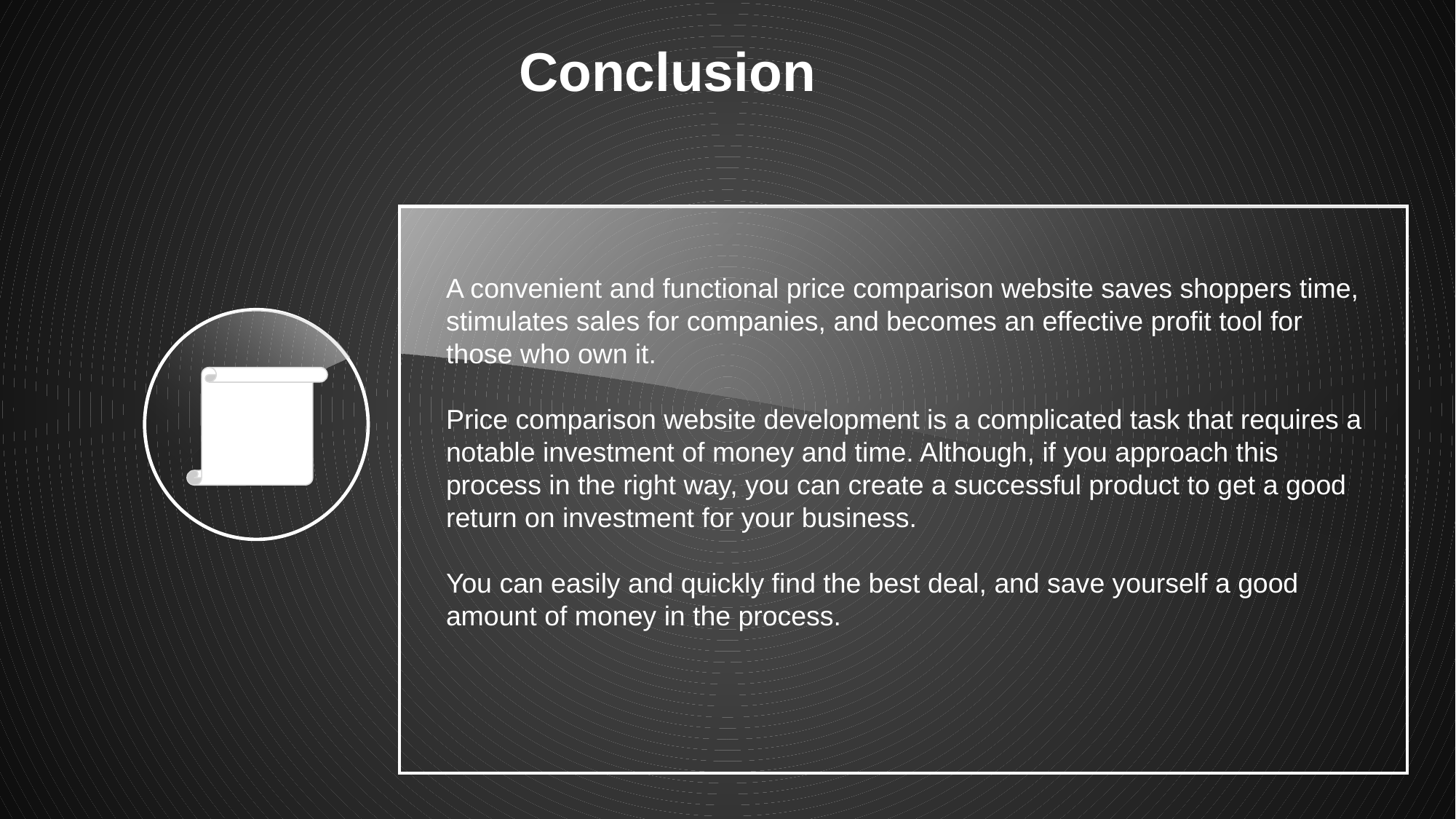

Conclusion

A convenient and functional price comparison website saves shoppers time, stimulates sales for companies, and becomes an effective profit tool for those who own it.

Price comparison website development is a complicated task that requires a notable investment of money and time. Although, if you approach this process in the right way, you can create a successful product to get a good return on investment for your business.

You can easily and quickly find the best deal, and save yourself a good amount of money in the process.